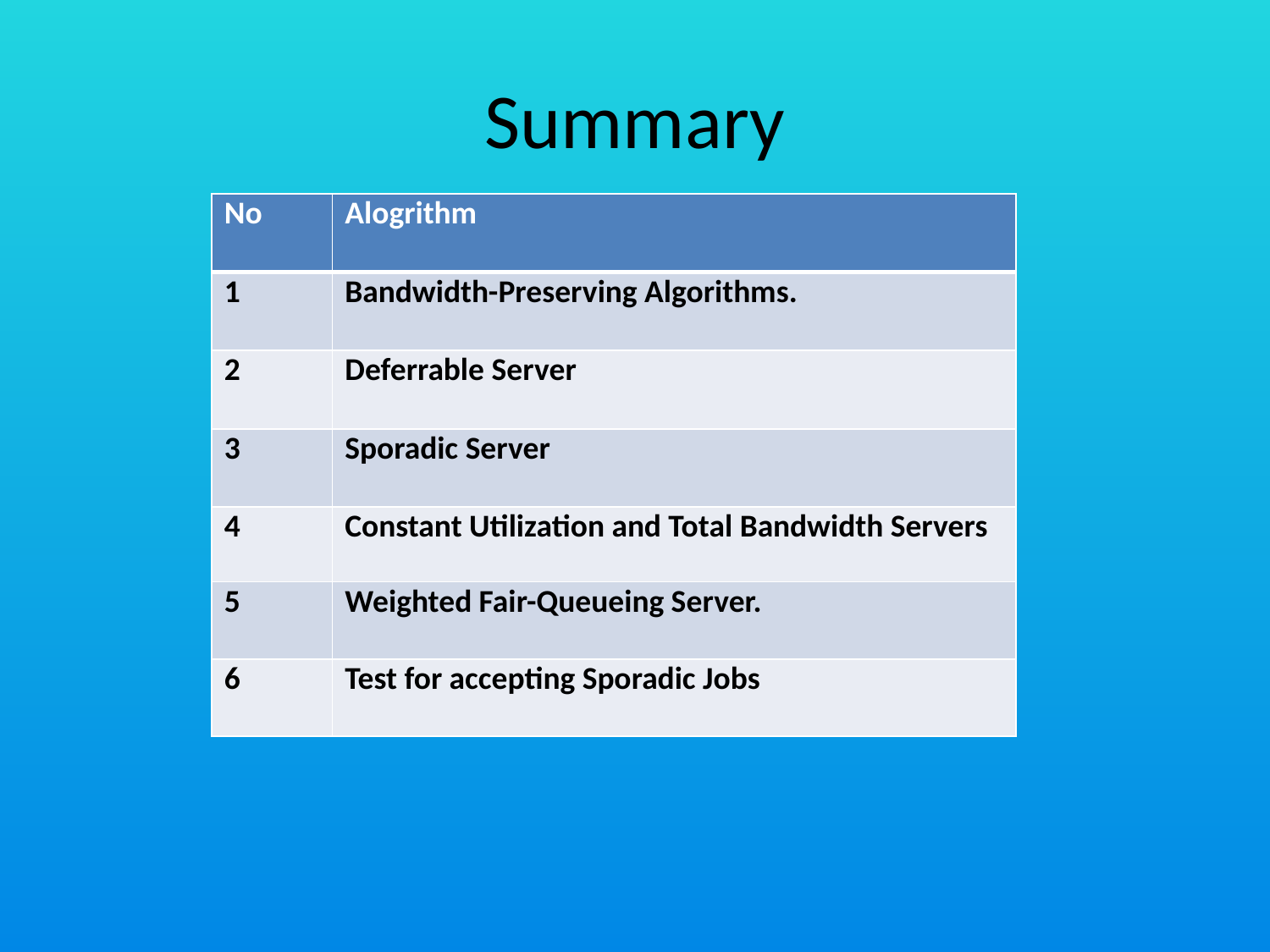

# Summary
| No | Alogrithm |
| --- | --- |
| 1 | Bandwidth-Preserving Algorithms. |
| 2 | Deferrable Server |
| 3 | Sporadic Server |
| 4 | Constant Utilization and Total Bandwidth Servers |
| 5 | Weighted Fair-Queueing Server. |
| 6 | Test for accepting Sporadic Jobs |